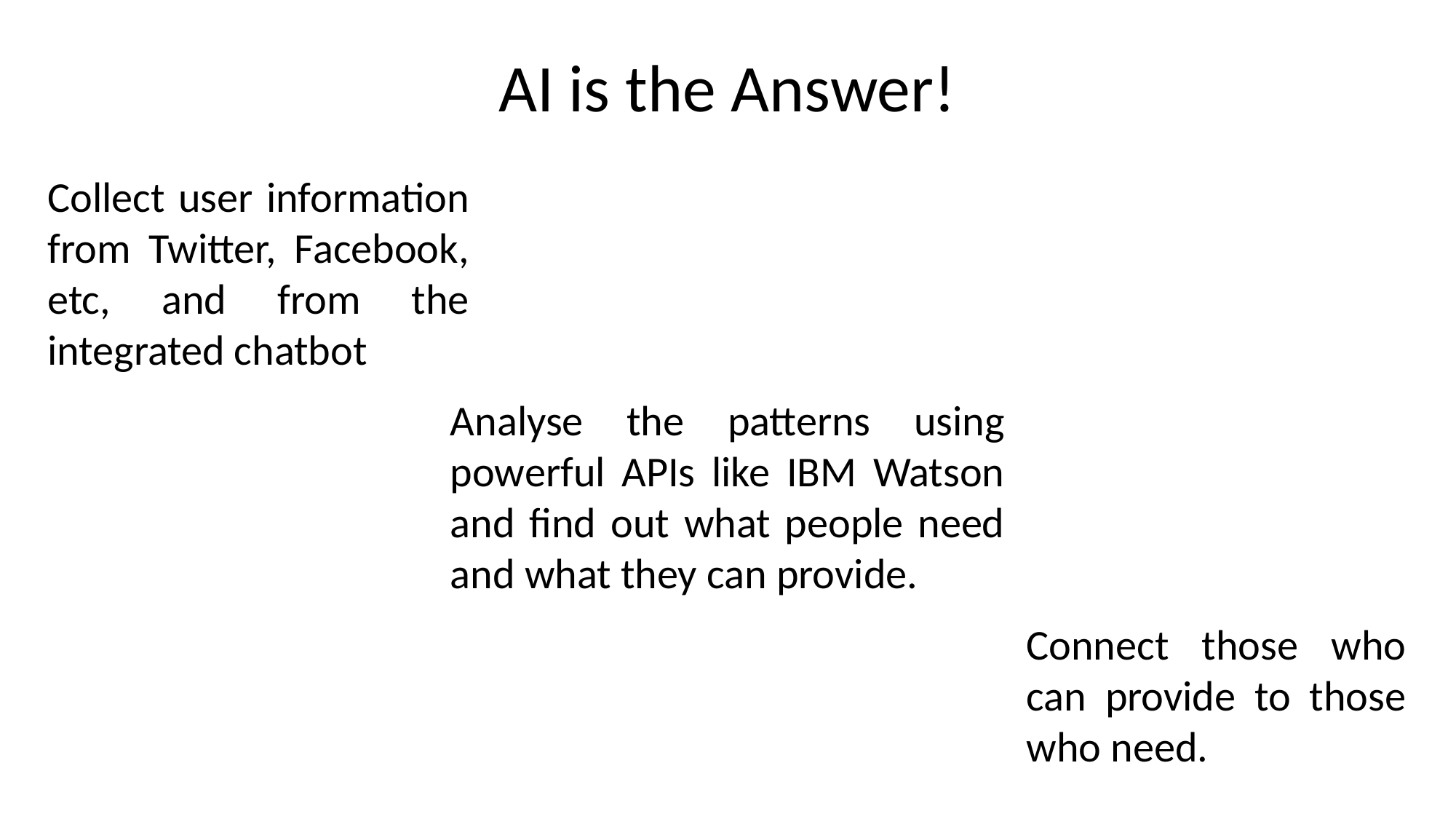

# AI is the Answer!
Collect user information from Twitter, Facebook, etc, and from the integrated chatbot
Analyse the patterns using powerful APIs like IBM Watson and find out what people need and what they can provide.
Connect those who can provide to those who need.